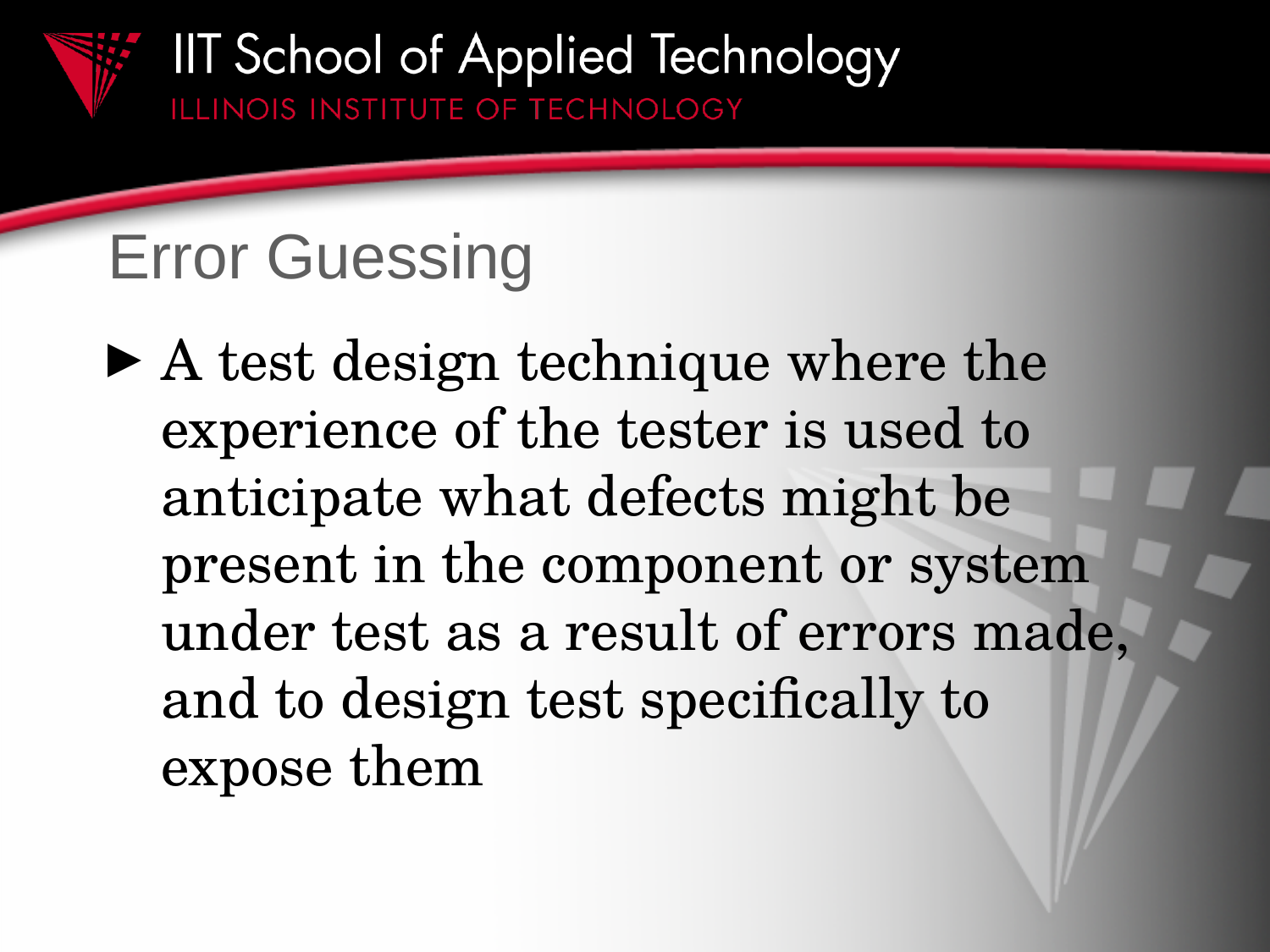

# Error Guessing
A test design technique where the experience of the tester is used to anticipate what defects might be present in the component or system under test as a result of errors made, and to design test specifically to expose them